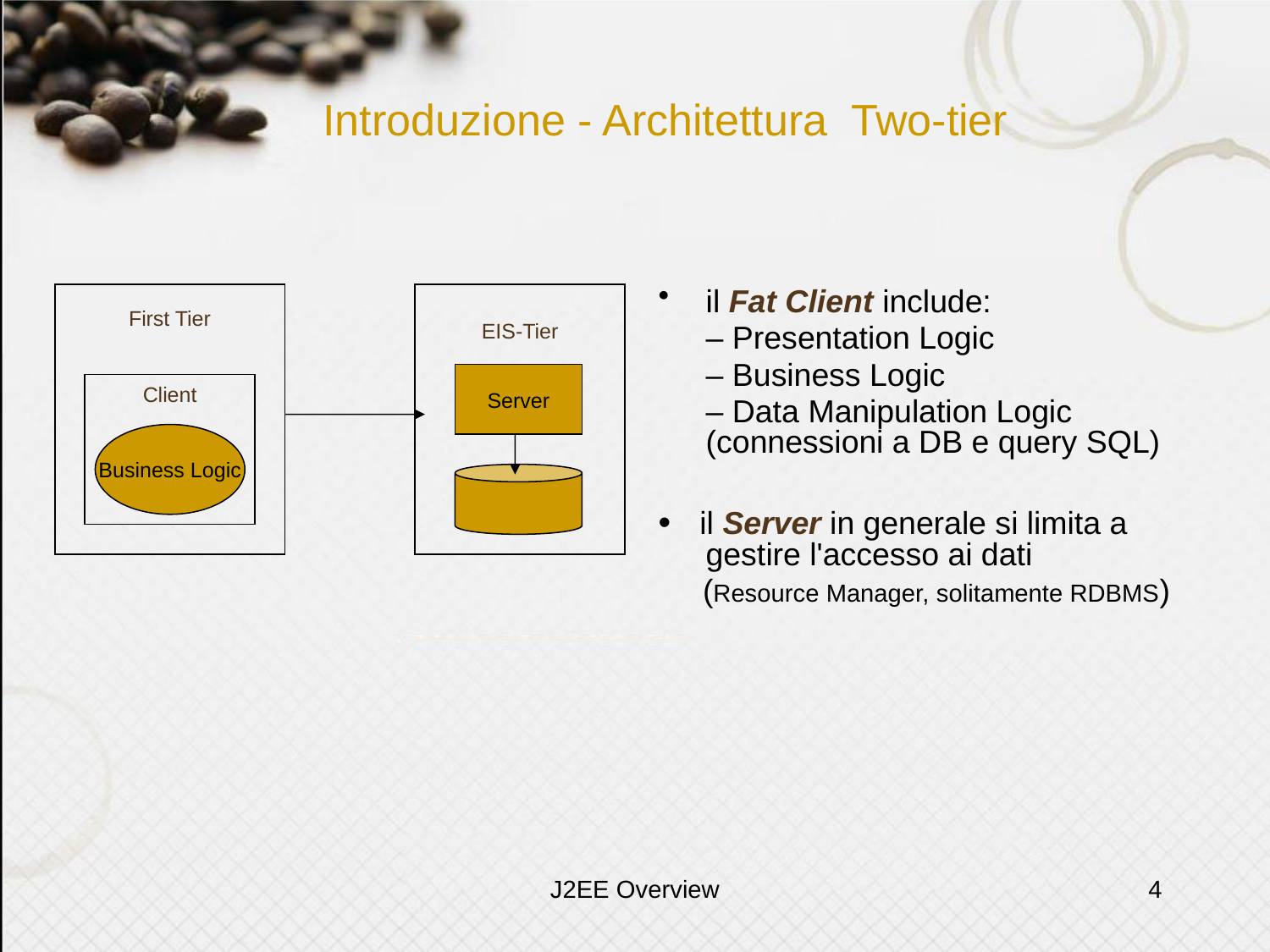

# Introduzione - Architettura  Two-tier
il Fat Client include:
	– Presentation Logic
	– Business Logic
	– Data Manipulation Logic (connessioni a DB e query SQL)

•   il Server in generale si limita a gestire l'accesso ai dati
     (Resource Manager, solitamente RDBMS)

First Tier

Client

EIS-Tier

Server

Business Logic

J2EE Overview
4